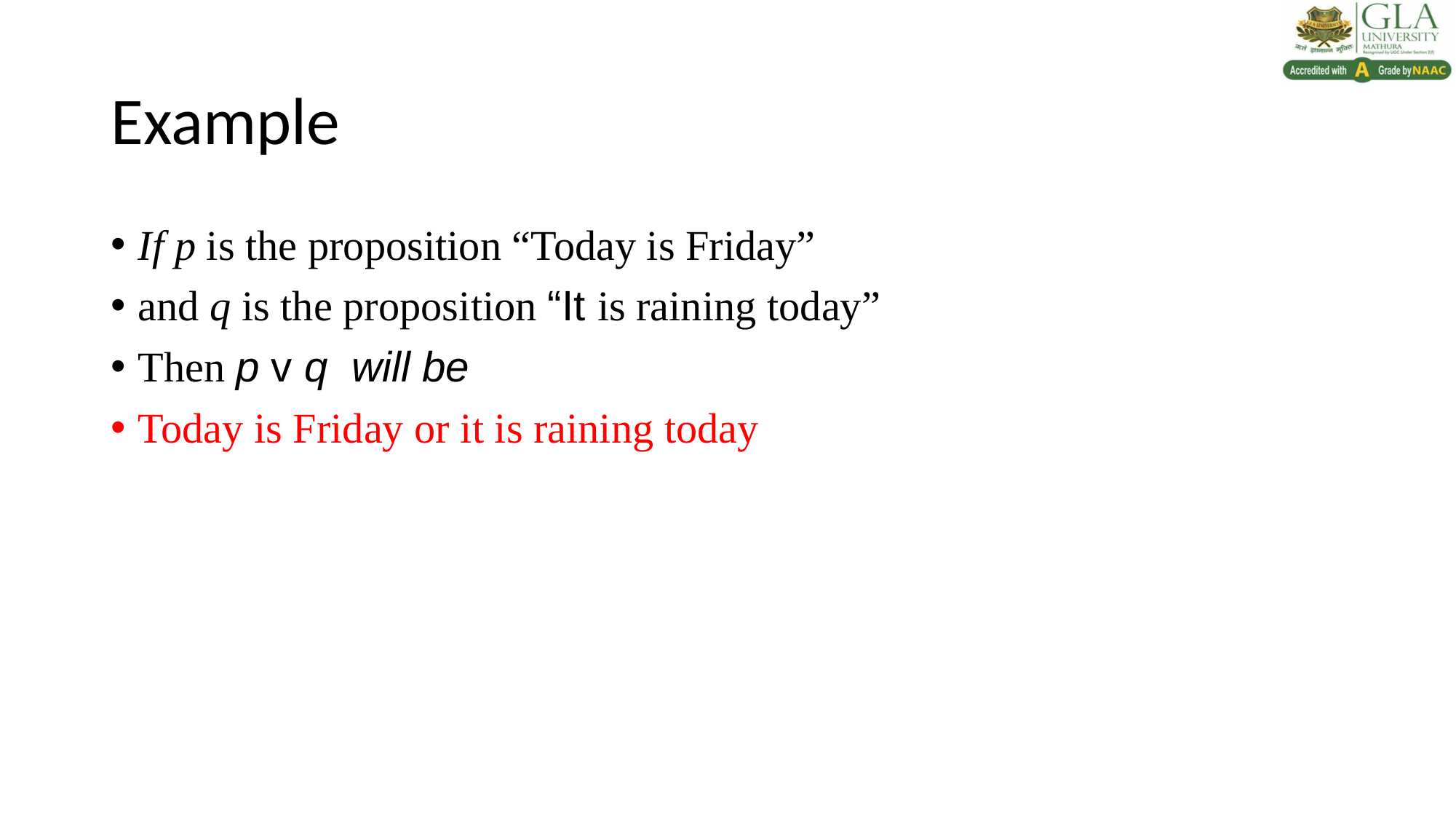

# Example
If p is the proposition “Today is Friday”
and q is the proposition “It is raining today”
Then p v q  will be
Today is Friday or it is raining today